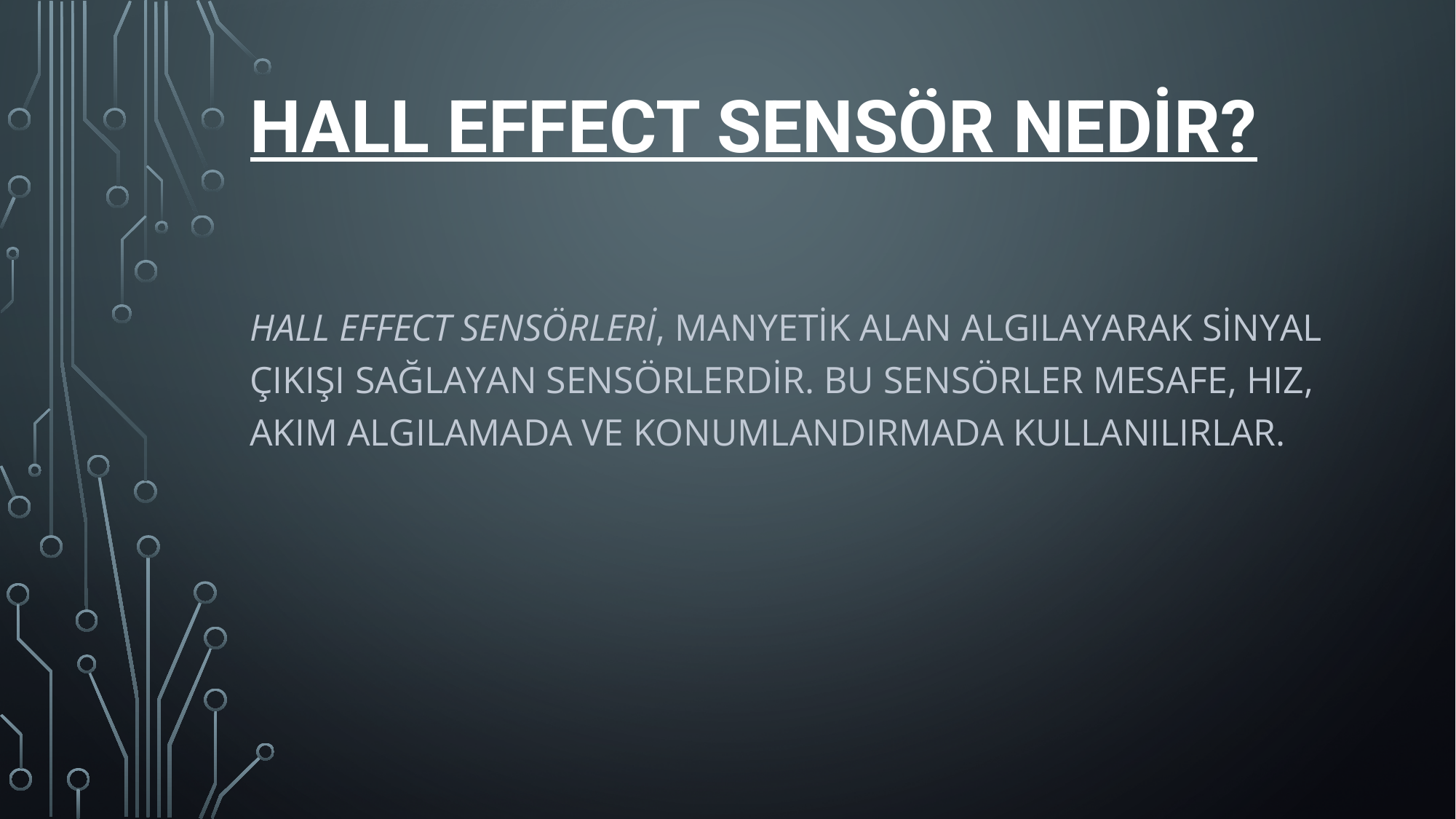

# Hall Effect Sensör Nedir?
Hall effect sensörleri, manyetik alan algılayarak sinyal çıkışı sağlayan sensörlerdir. Bu sensörler mesafe, hız, akım algılamada ve konumlandırmada kullanılırlar.